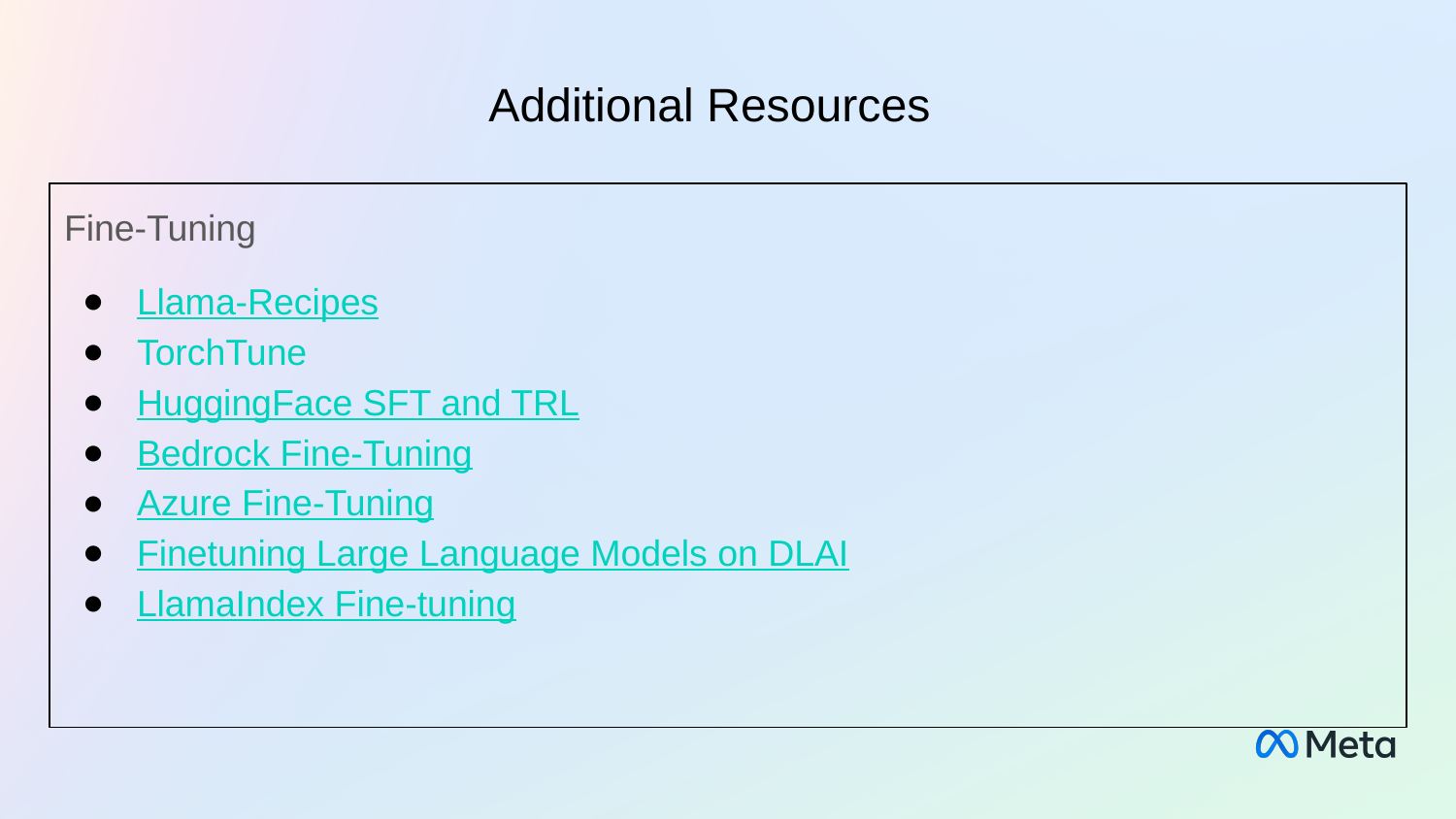

Additional Resources
Fine-Tuning
Llama-Recipes
TorchTune
HuggingFace SFT and TRL
Bedrock Fine-Tuning
Azure Fine-Tuning
Finetuning Large Language Models on DLAI
LlamaIndex Fine-tuning